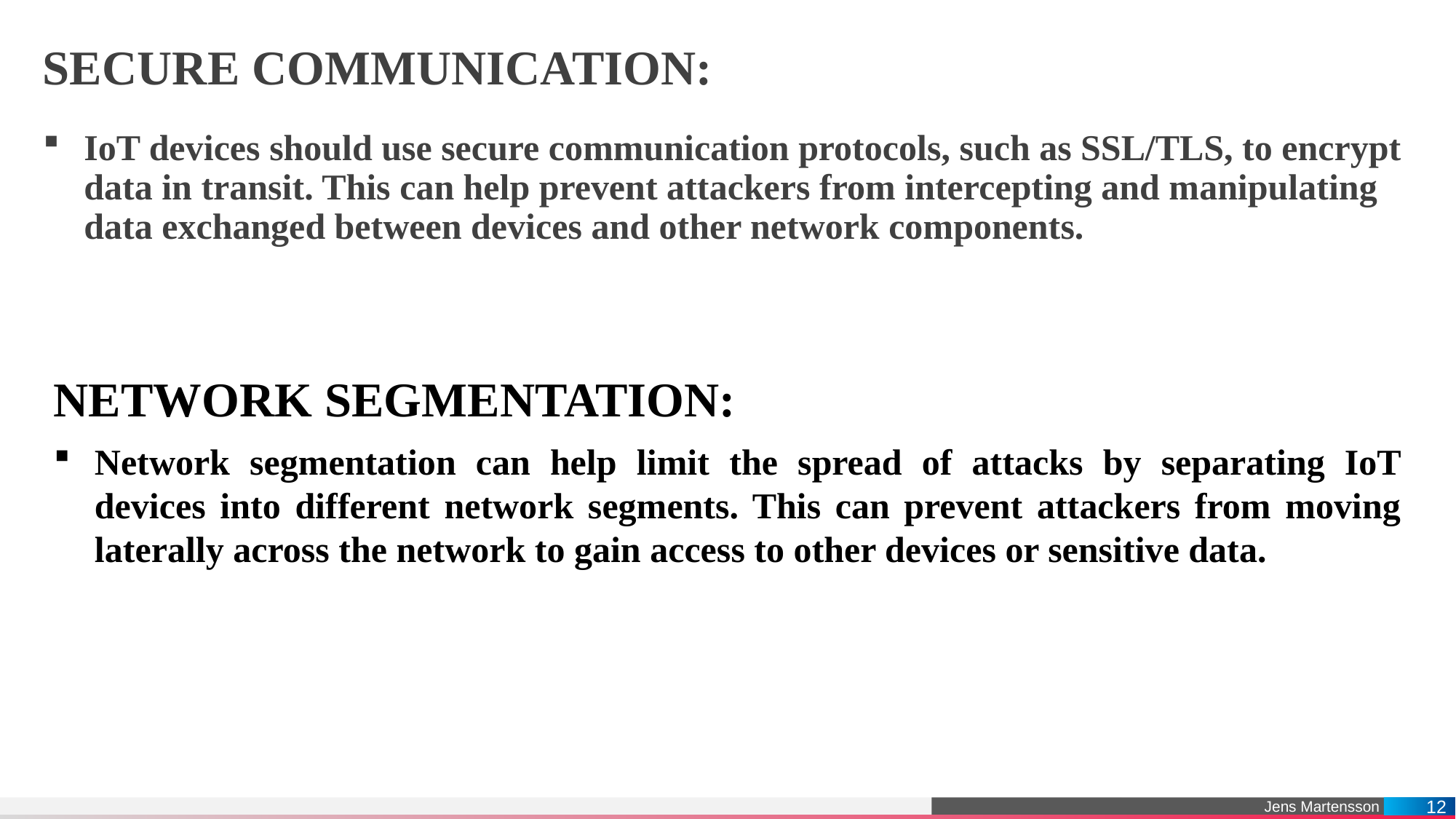

# SECURE COMMUNICATION:
IoT devices should use secure communication protocols, such as SSL/TLS, to encrypt data in transit. This can help prevent attackers from intercepting and manipulating data exchanged between devices and other network components.

NETWORK SEGMENTATION:
Network segmentation can help limit the spread of attacks by separating IoT devices into different network segments. This can prevent attackers from moving laterally across the network to gain access to other devices or sensitive data.
12